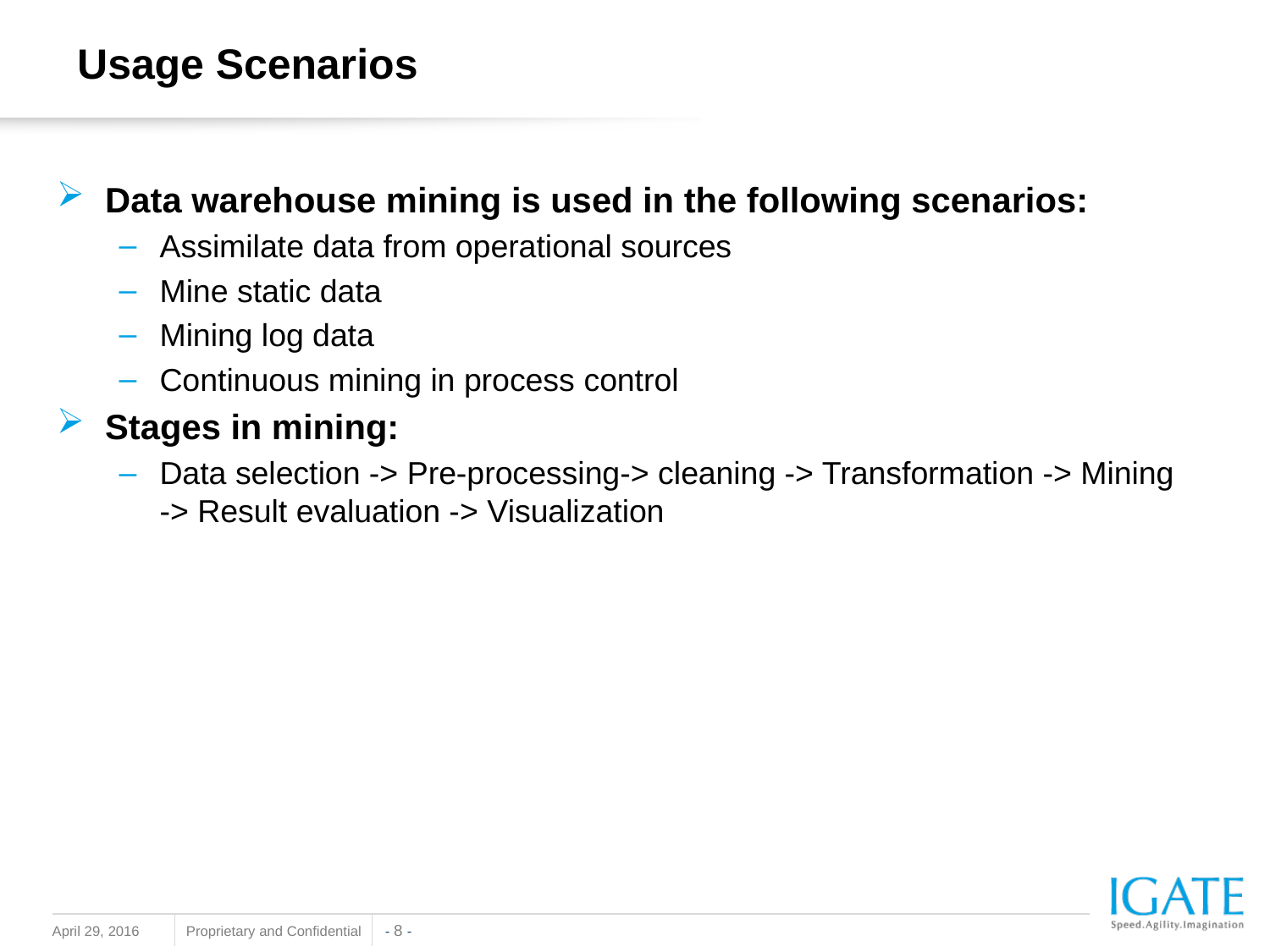

Usage Scenarios
Data warehouse mining is used in the following scenarios:
Assimilate data from operational sources
Mine static data
Mining log data
Continuous mining in process control
Stages in mining:
Data selection -> Pre-processing-> cleaning -> Transformation -> Mining -> Result evaluation -> Visualization